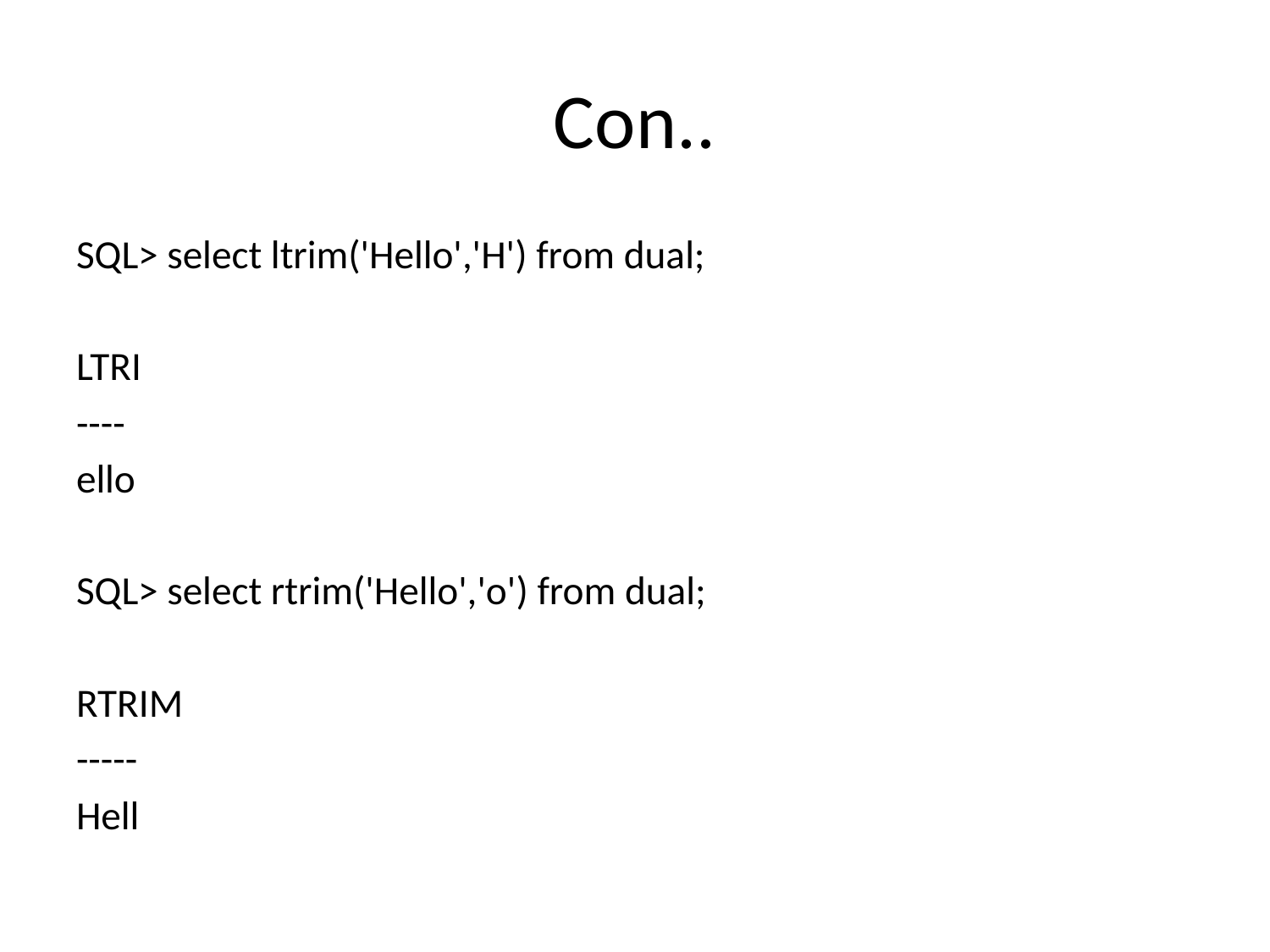

# Con..
SQL> select ltrim('Hello','H') from dual;

LTRI
----
ello

SQL> select rtrim('Hello','o') from dual;

RTRIM
-----
Hell